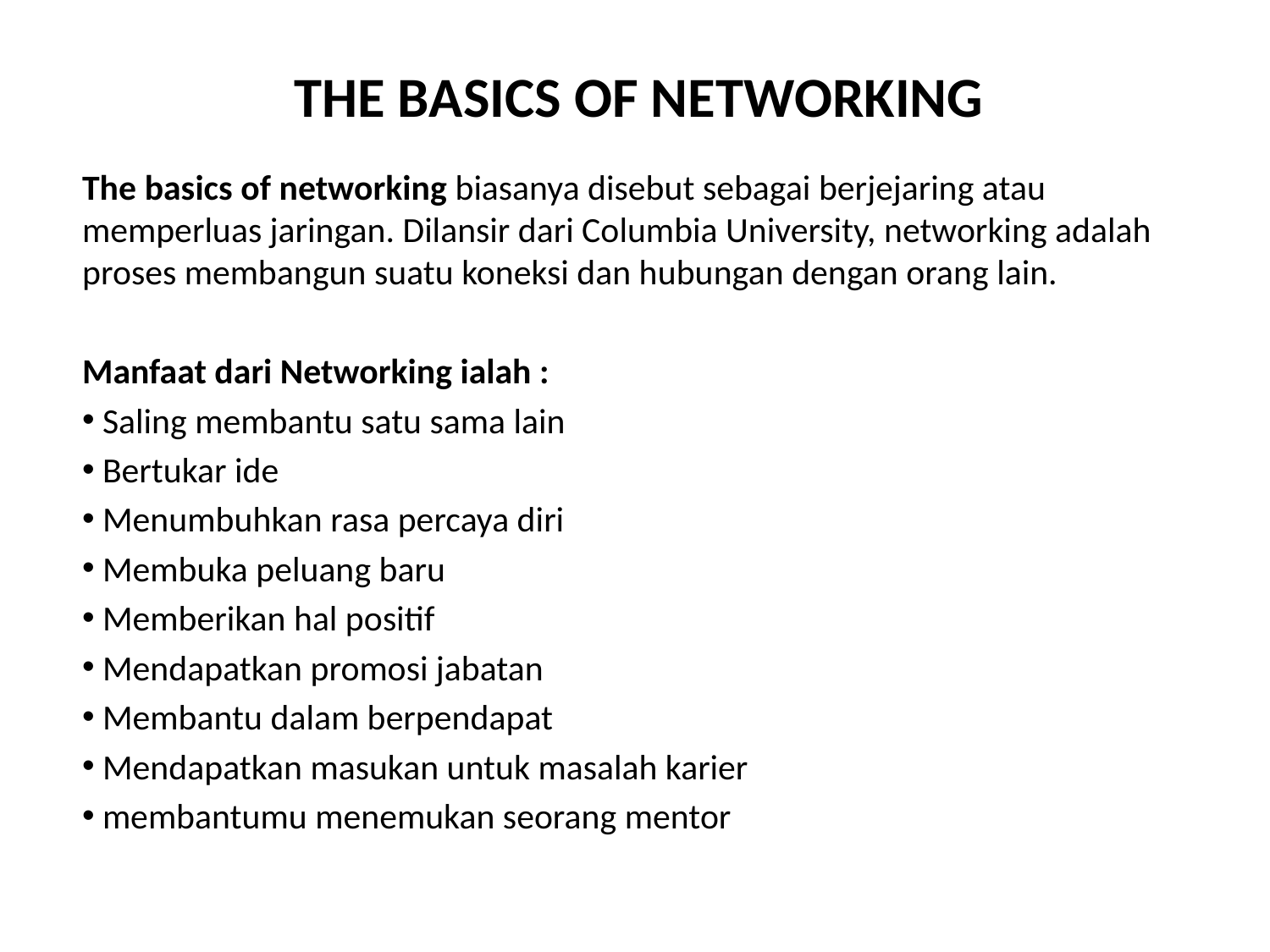

# THE BASICS OF NETWORKING
The basics of networking biasanya disebut sebagai berjejaring atau memperluas jaringan. Dilansir dari Columbia University, networking adalah proses membangun suatu koneksi dan hubungan dengan orang lain.

Manfaat dari Networking ialah :
 Saling membantu satu sama lain
 Bertukar ide
 Menumbuhkan rasa percaya diri
 Membuka peluang baru
 Memberikan hal positif
 Mendapatkan promosi jabatan
 Membantu dalam berpendapat
 Mendapatkan masukan untuk masalah karier
 membantumu menemukan seorang mentor